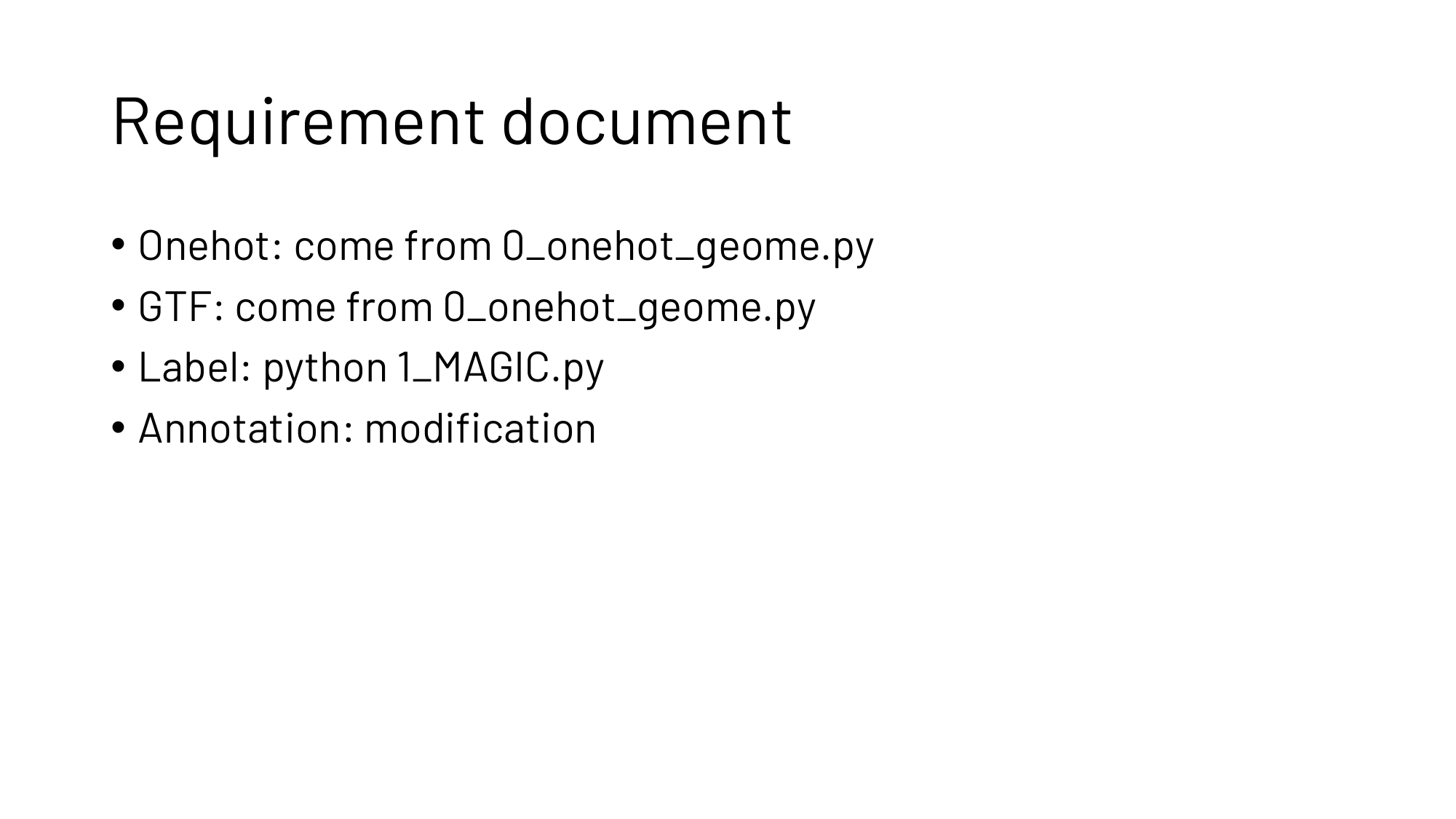

# Requirement document
Onehot: come from 0_onehot_geome.py
GTF: come from 0_onehot_geome.py
Label: python 1_MAGIC.py
Annotation: modification